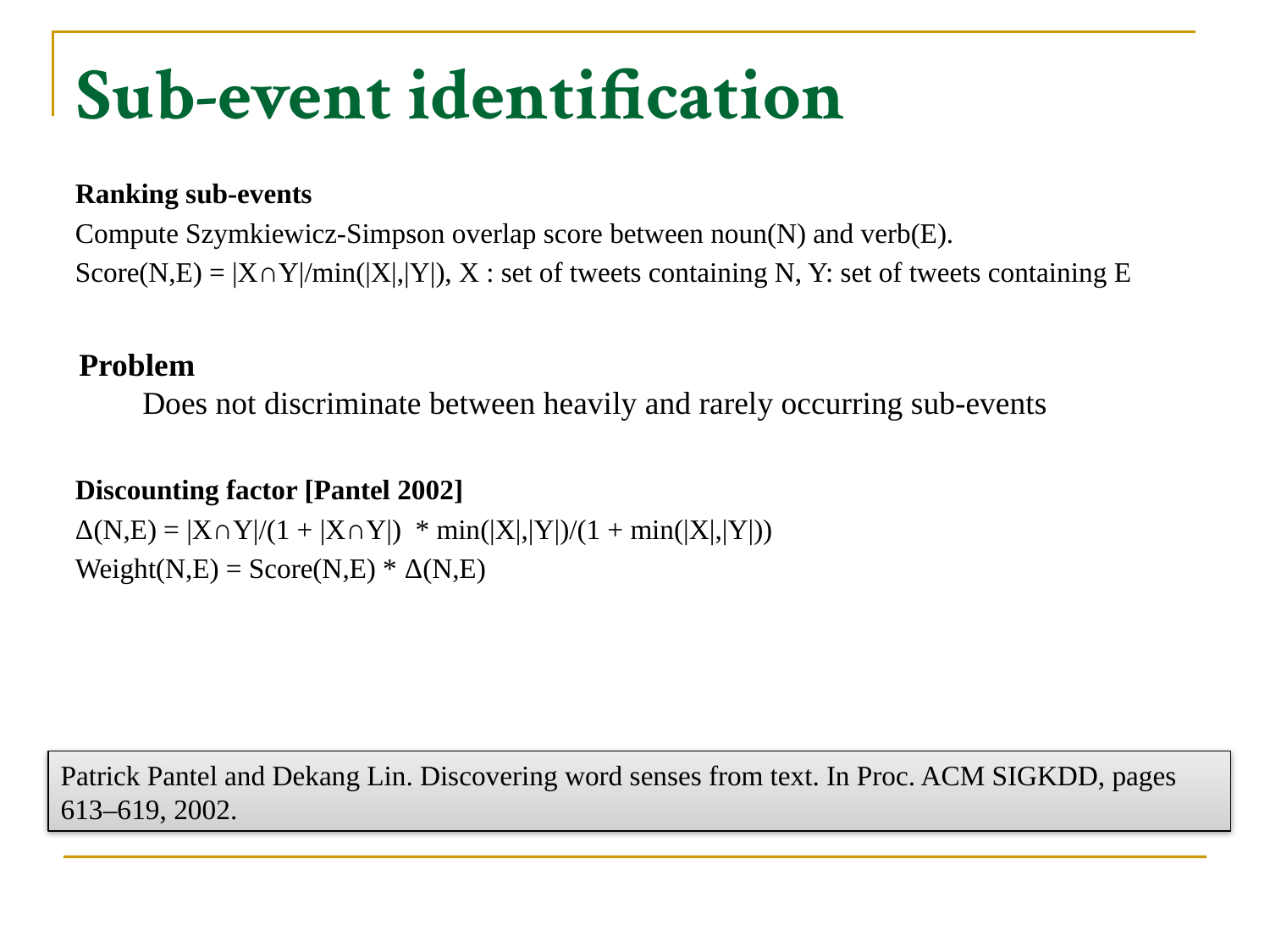

# Sub-event identification
Ranking sub-events
Compute Szymkiewicz-Simpson overlap score between noun(N) and verb(E).
Score(N,E) = |X∩Y|/min(|X|,|Y|), X : set of tweets containing N, Y: set of tweets containing E

Problem
Does not discriminate between heavily and rarely occurring sub-events
Discounting factor [Pantel 2002]
Δ(N,E) = |X∩Y|/(1 + |X∩Y|)  * min(|X|,|Y|)/(1 + min(|X|,|Y|))
Weight(N,E) = Score(N,E) * Δ(N,E)

Patrick Pantel and Dekang Lin. Discovering word senses from text. In Proc. ACM SIGKDD, pages 613–619, 2002.